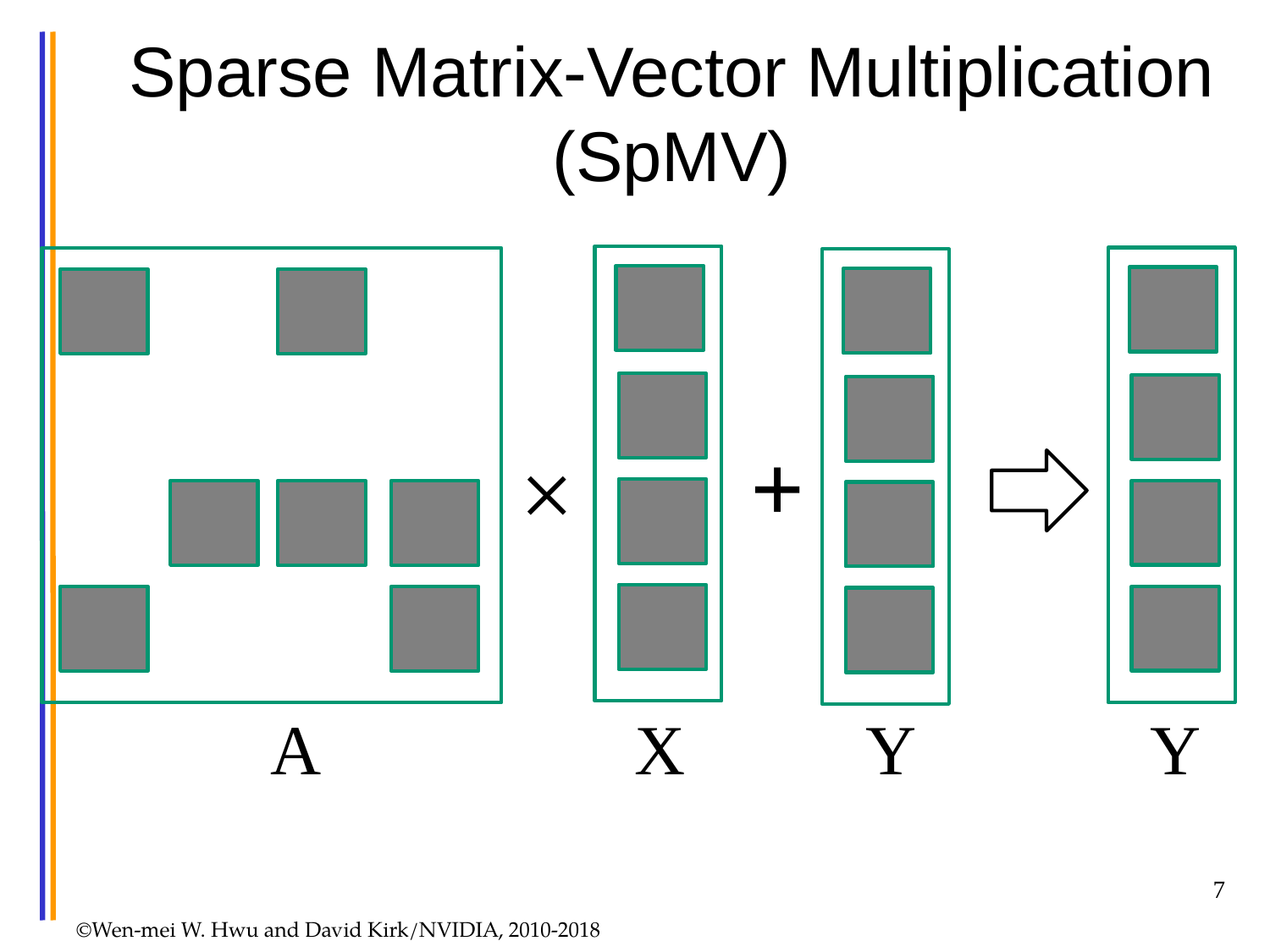

# Sparse Matrix-Vector Multiplication (SpMV)

+
×

A
X
Y
Y
7
©Wen-mei W. Hwu and David Kirk/NVIDIA, 2010-2018